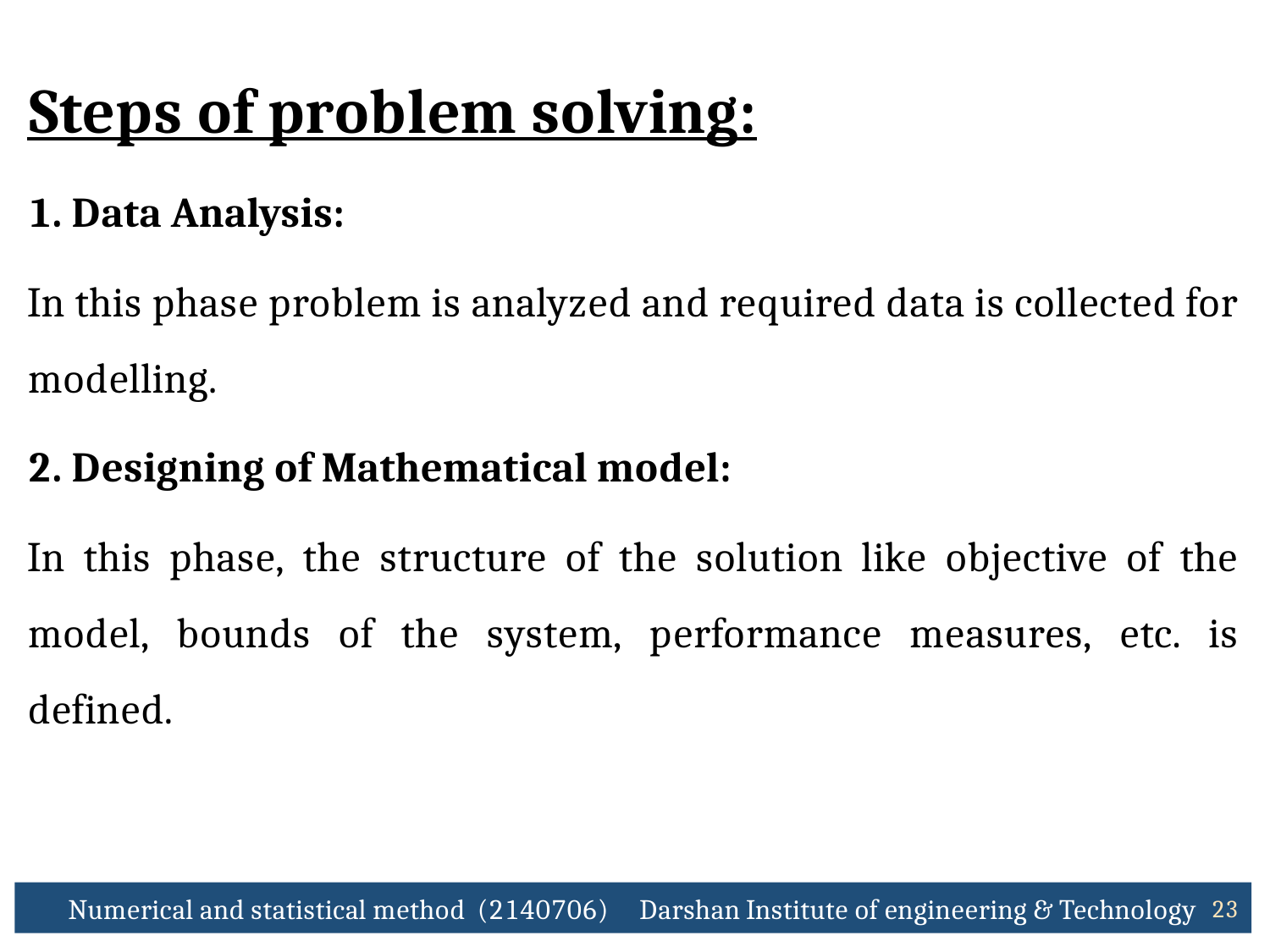

Steps of problem solving:
1. Data Analysis:
In this phase problem is analyzed and required data is collected for modelling.
2. Designing of Mathematical model:
In this phase, the structure of the solution like objective of the model, bounds of the system, performance measures, etc. is defined.
Numerical and statistical method  (2140706)     Darshan Institute of engineering & Technology
23